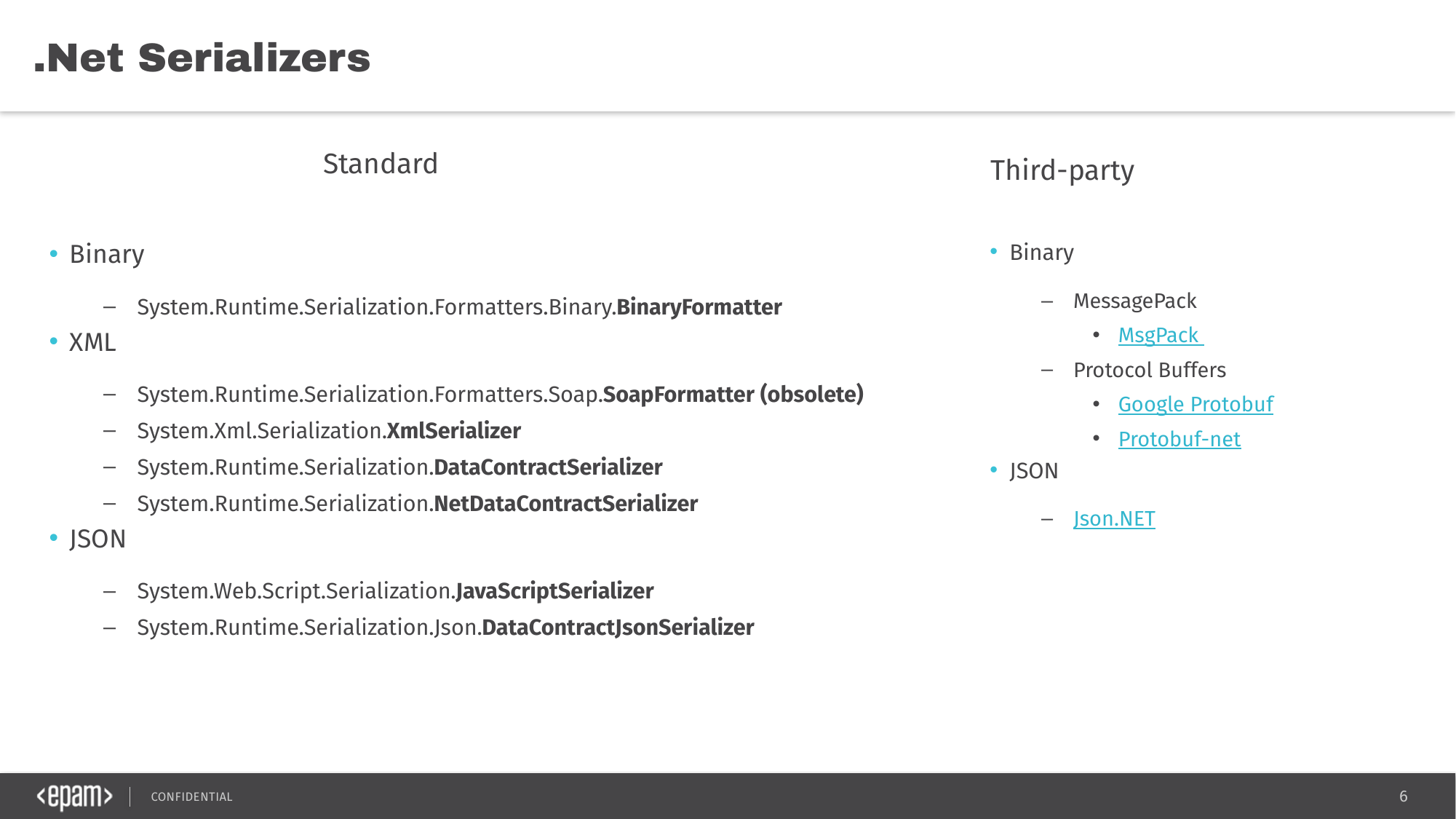

.Net Serializers
Standard
Third-party
Binary
MessagePack
MsgPack
Protocol Buffers
Google Protobuf
Protobuf-net
JSON
Json.NET
Binary
System.Runtime.Serialization.Formatters.Binary.BinaryFormatter
XML
System.Runtime.Serialization.Formatters.Soap.SoapFormatter (obsolete)
System.Xml.Serialization.XmlSerializer
System.Runtime.Serialization.DataContractSerializer
System.Runtime.Serialization.NetDataContractSerializer
JSON
System.Web.Script.Serialization.JavaScriptSerializer
System.Runtime.Serialization.Json.DataContractJsonSerializer